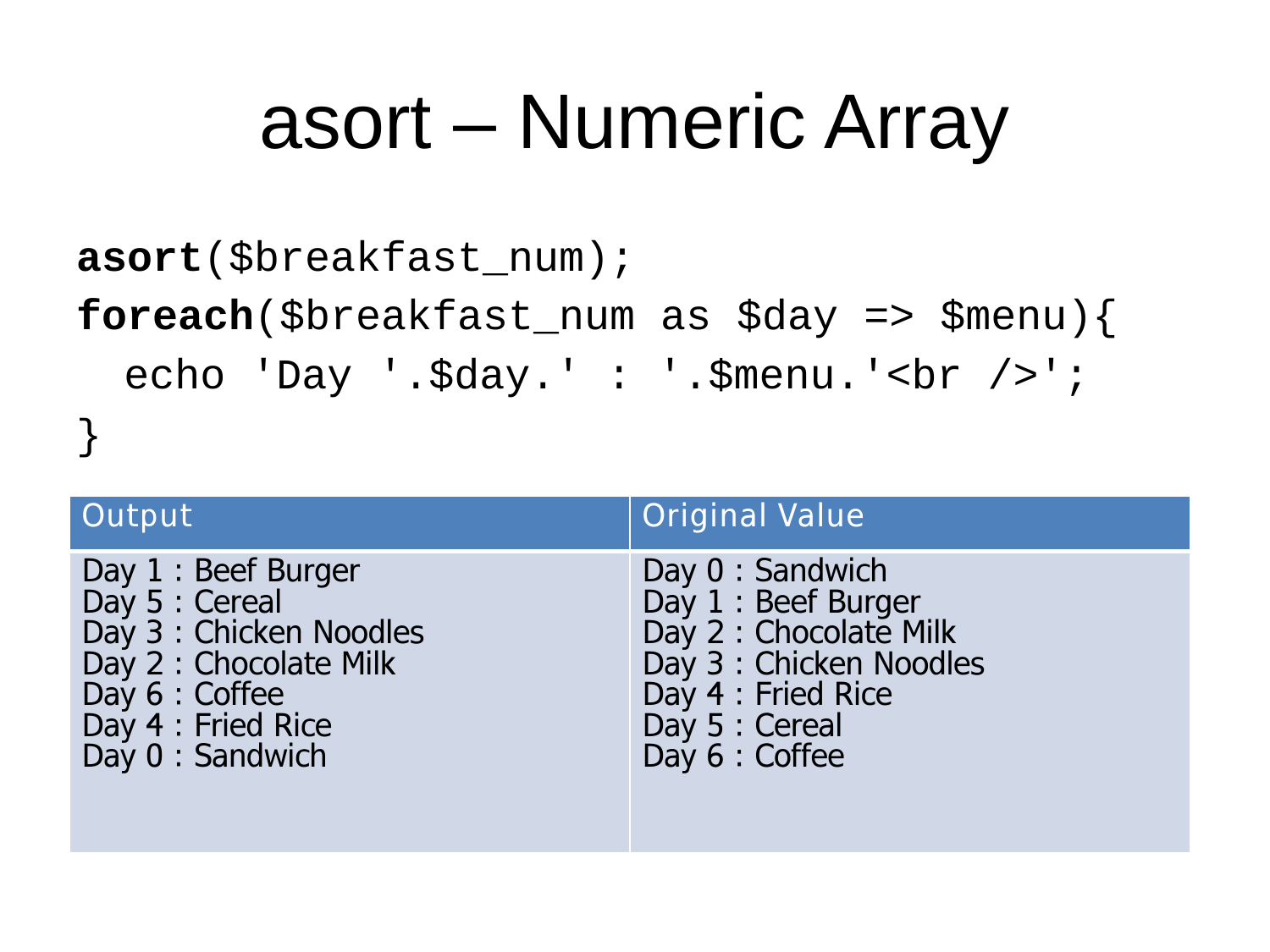

# asort – Numeric Array
asort($breakfast_num);
foreach($breakfast_num as $day => $menu){
	echo 'Day '.$day.' : '.$menu.'<br />';
}

| Output | Original Value |
| --- | --- |
| Day 1 : Beef Burger Day 5 : Cereal Day 3 : Chicken Noodles Day 2 : Chocolate Milk Day 6 : Coffee Day 4 : Fried Rice Day 0 : Sandwich | Day 0 : Sandwich Day 1 : Beef Burger Day 2 : Chocolate Milk Day 3 : Chicken Noodles Day 4 : Fried Rice Day 5 : Cereal Day 6 : Coffee |